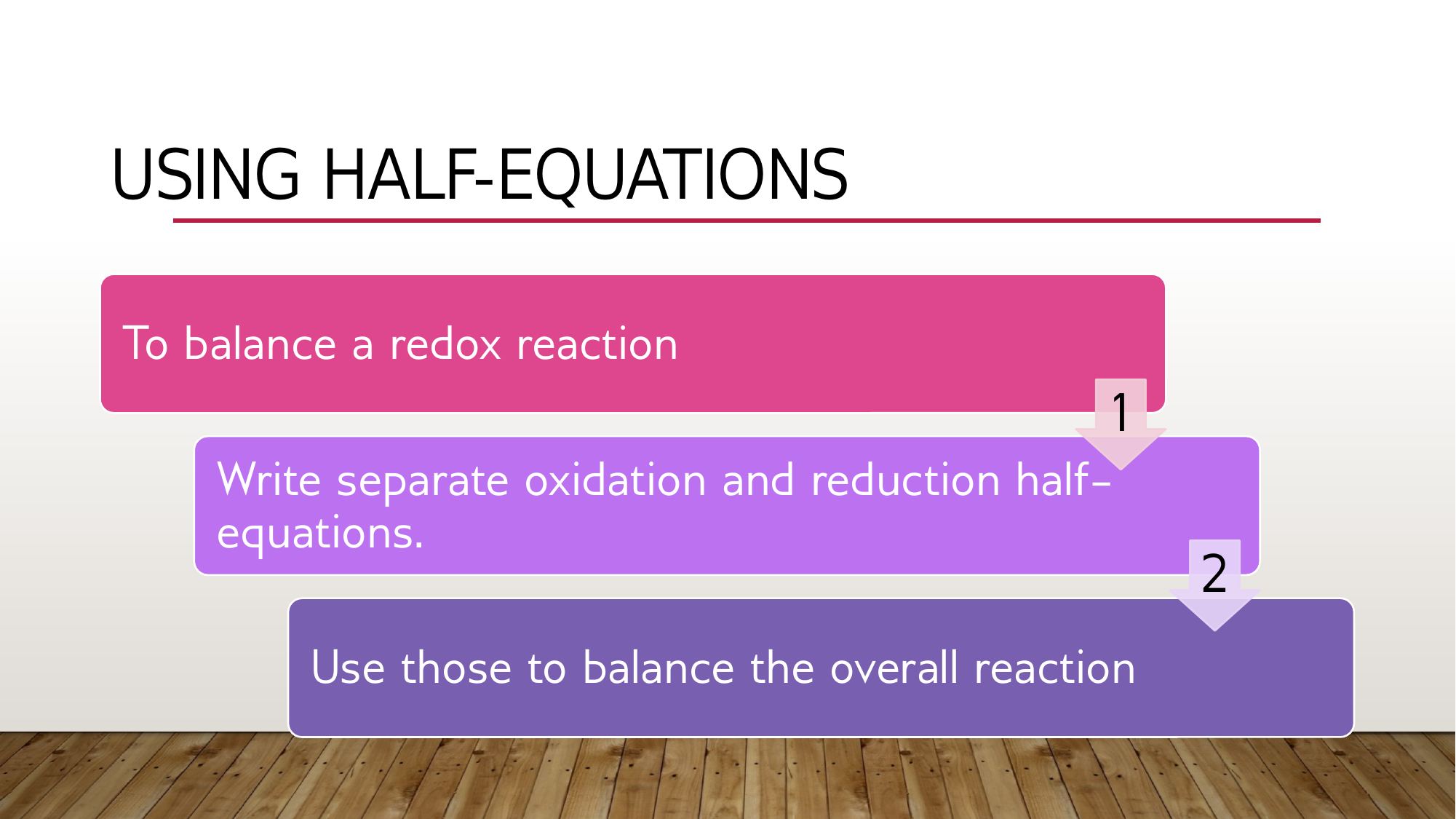

# Using Half-Equations
To balance a redox reaction
Write separate oxidation and reduction half–equations.
Use those to balance the overall reaction
1
2